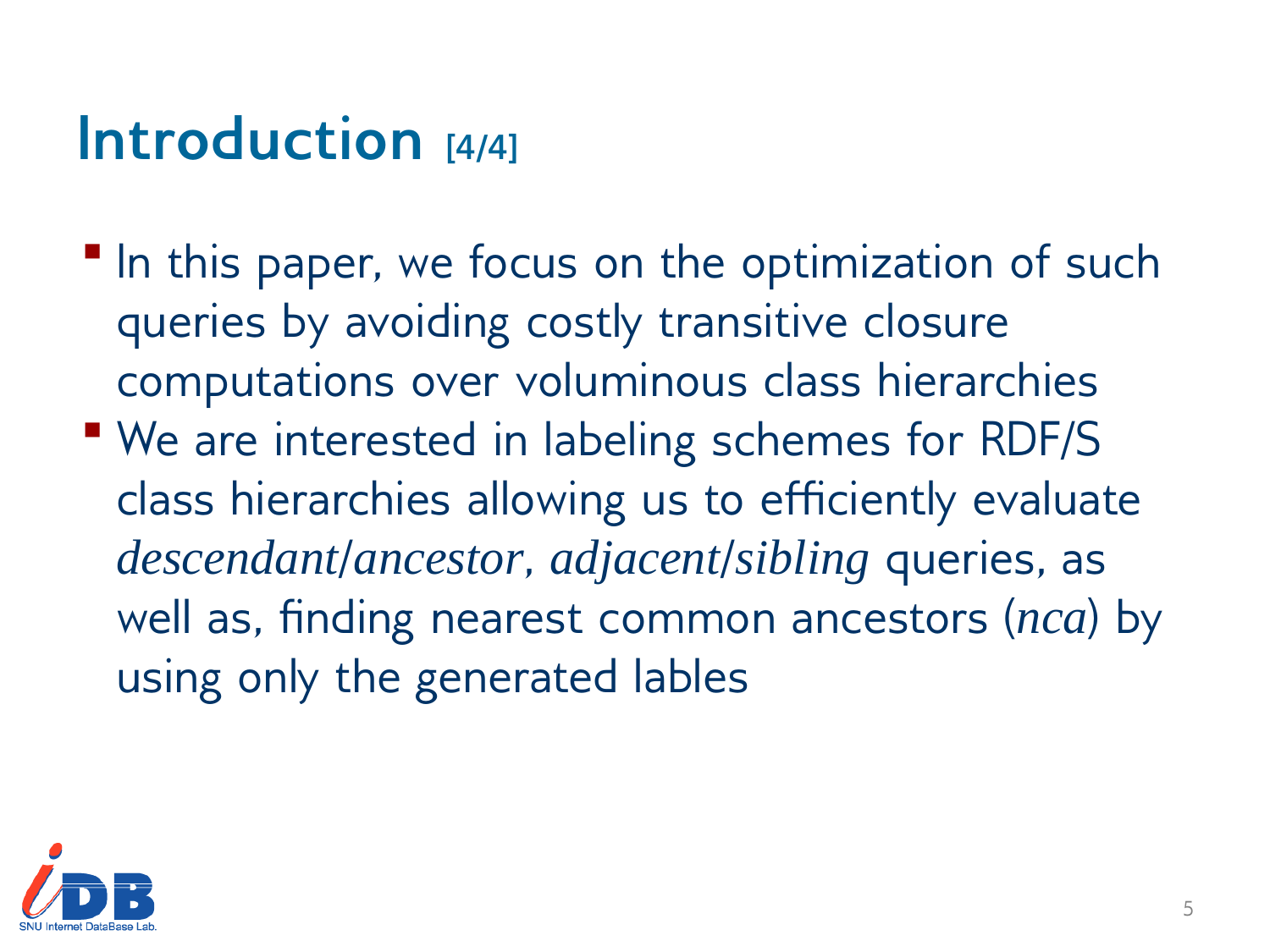

# Introduction [4/4]
In this paper, we focus on the optimization of such queries by avoiding costly transitive closure computations over voluminous class hierarchies
We are interested in labeling schemes for RDF/S class hierarchies allowing us to efficiently evaluate descendant/ancestor, adjacent/sibling queries, as well as, finding nearest common ancestors (nca) by using only the generated lables

5